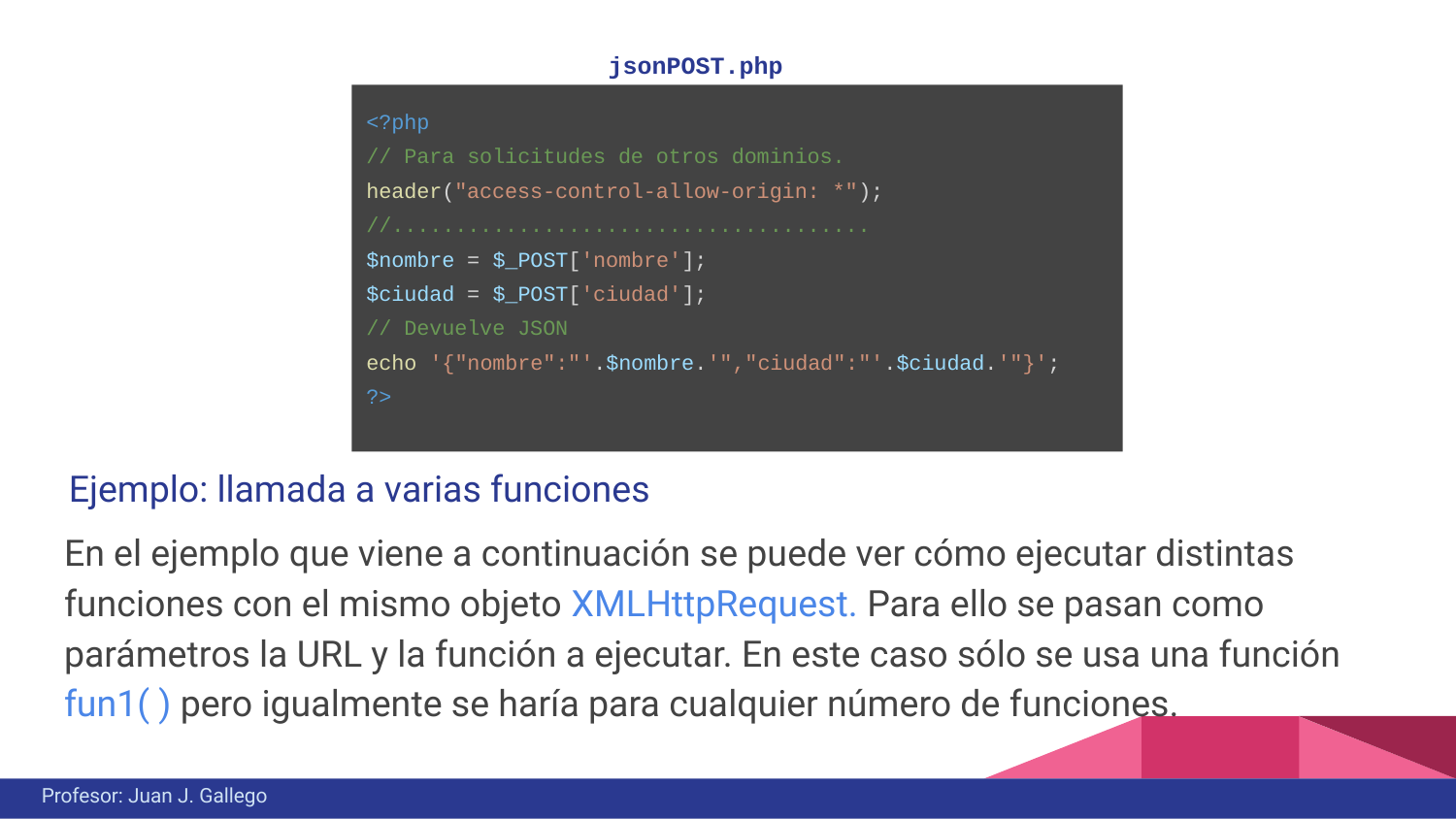

En el ejemplo que viene a continuación se puede ver cómo ejecutar distintas funciones con el mismo objeto XMLHttpRequest. Para ello se pasan como parámetros la URL y la función a ejecutar. En este caso sólo se usa una función fun1( ) pero igualmente se haría para cualquier número de funciones.

jsonPOST.php
<?php
// Para solicitudes de otros dominios.
header("access-control-allow-origin: *");
//......................................
$nombre = $_POST['nombre'];
$ciudad = $_POST['ciudad'];
// Devuelve JSON
echo '{"nombre":"'.$nombre.'","ciudad":"'.$ciudad.'"}';
?>
Ejemplo: llamada a varias funciones